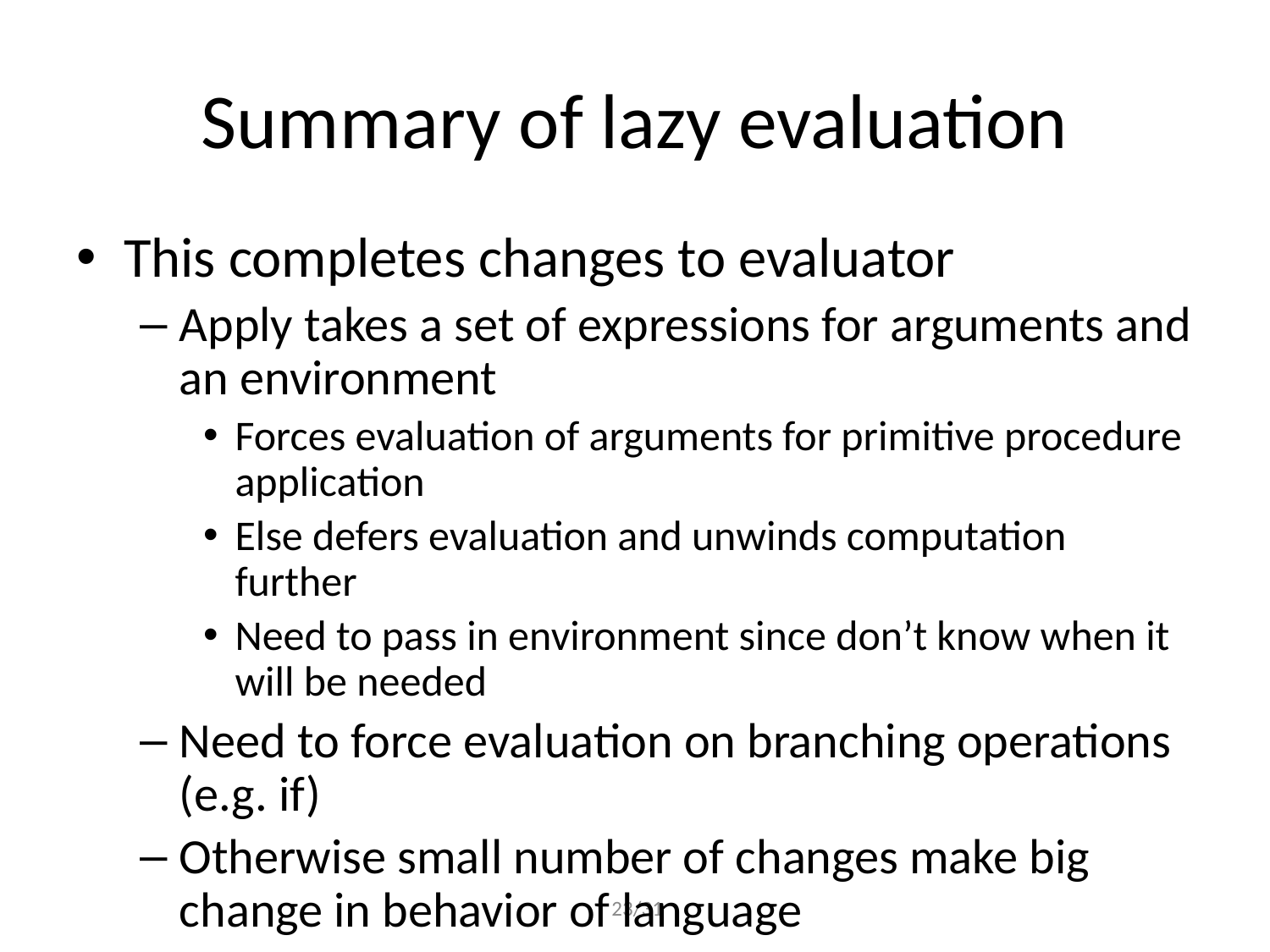

# Summary of lazy evaluation
This completes changes to evaluator
Apply takes a set of expressions for arguments and an environment
Forces evaluation of arguments for primitive procedure application
Else defers evaluation and unwinds computation further
Need to pass in environment since don’t know when it will be needed
Need to force evaluation on branching operations (e.g. if)
Otherwise small number of changes make big change in behavior of language
 23/31